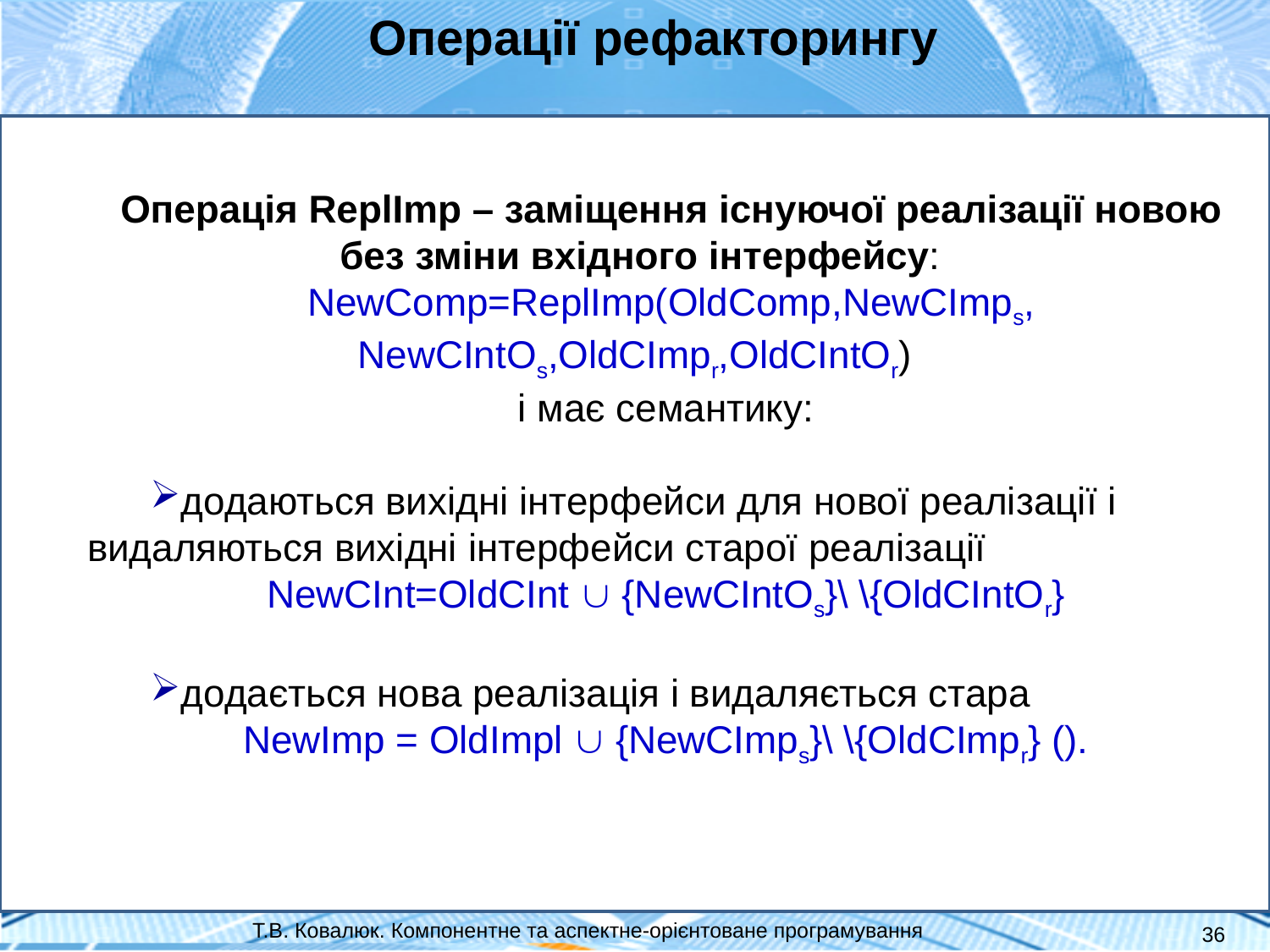

Операції рефакторингу
Операція ReplImp – заміщення існуючої реалізації новою без зміни вхідного інтерфейсу:
NewComp=ReplImp(OldComp,NewCImps, NewCIntOs,OldCImpr,OldCIntOr)
і має семантику:

додаються вихідні інтерфейси для нової реалізації і видаляються вихідні інтерфейси старої реалізації
NewCInt=OldCInt ∪ {NewCIntOs}\ \{OldCIntOr}

додається нова реалізація і видаляється стара
NewImp = OldImpl ∪ {NewCImps}\ \{OldCImpr} ().